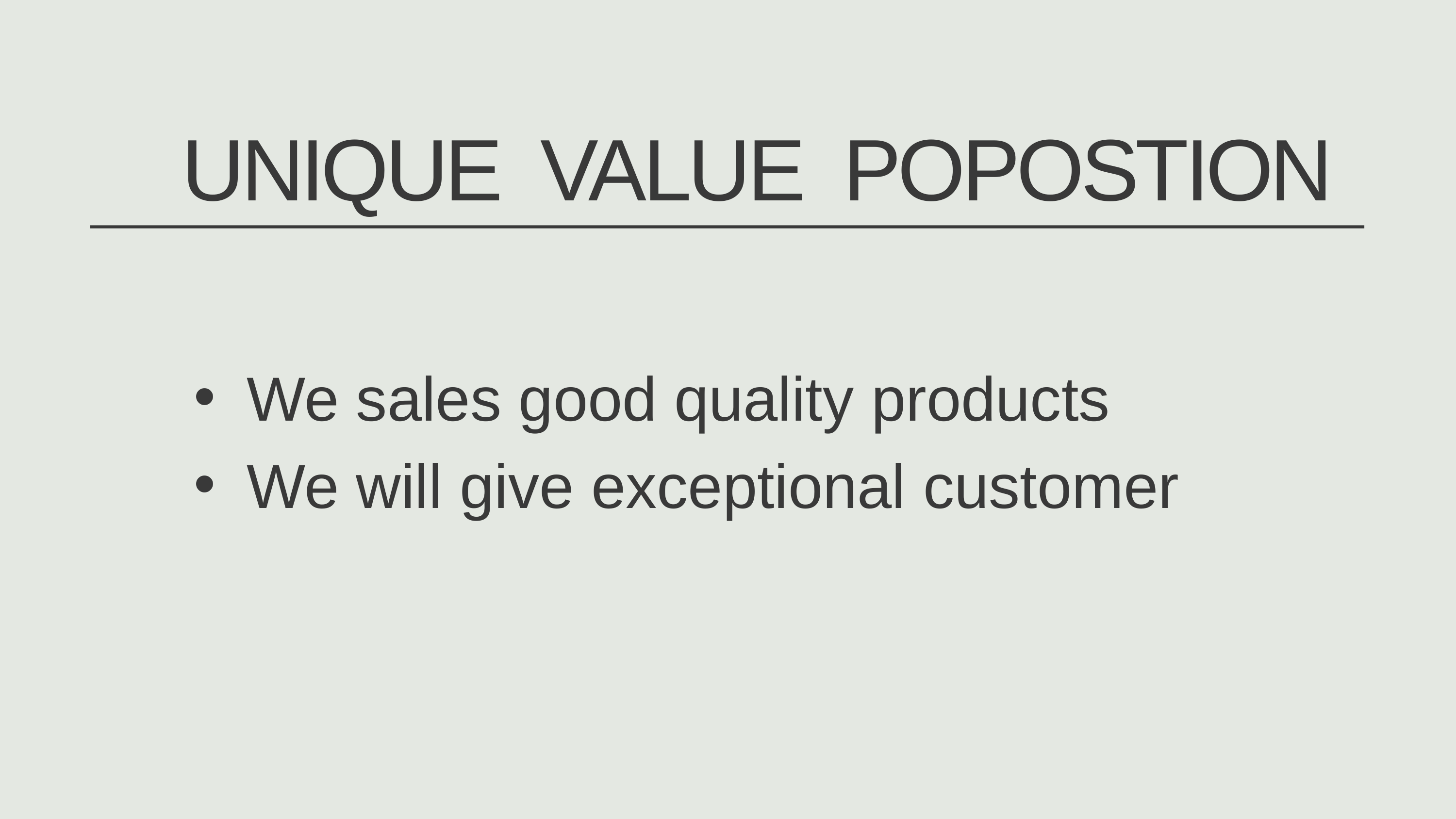

UNIQUE  VALUE  POPOSTION

We sales good quality products
We will give exceptional customer